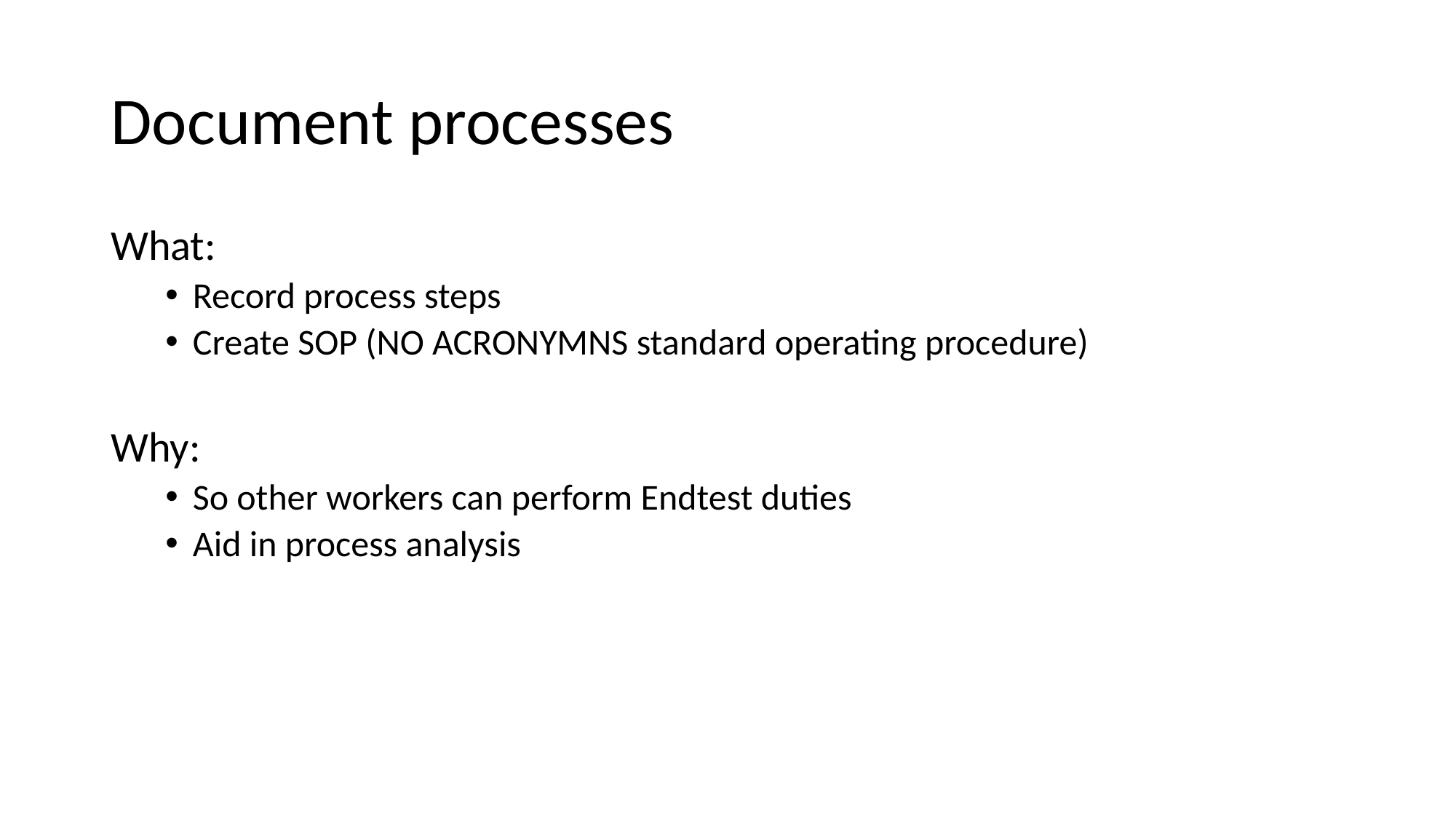

# Document processes
What:
Record process steps
Create SOP (NO ACRONYMNS standard operating procedure)

Why:
So other workers can perform Endtest duties
Aid in process analysis